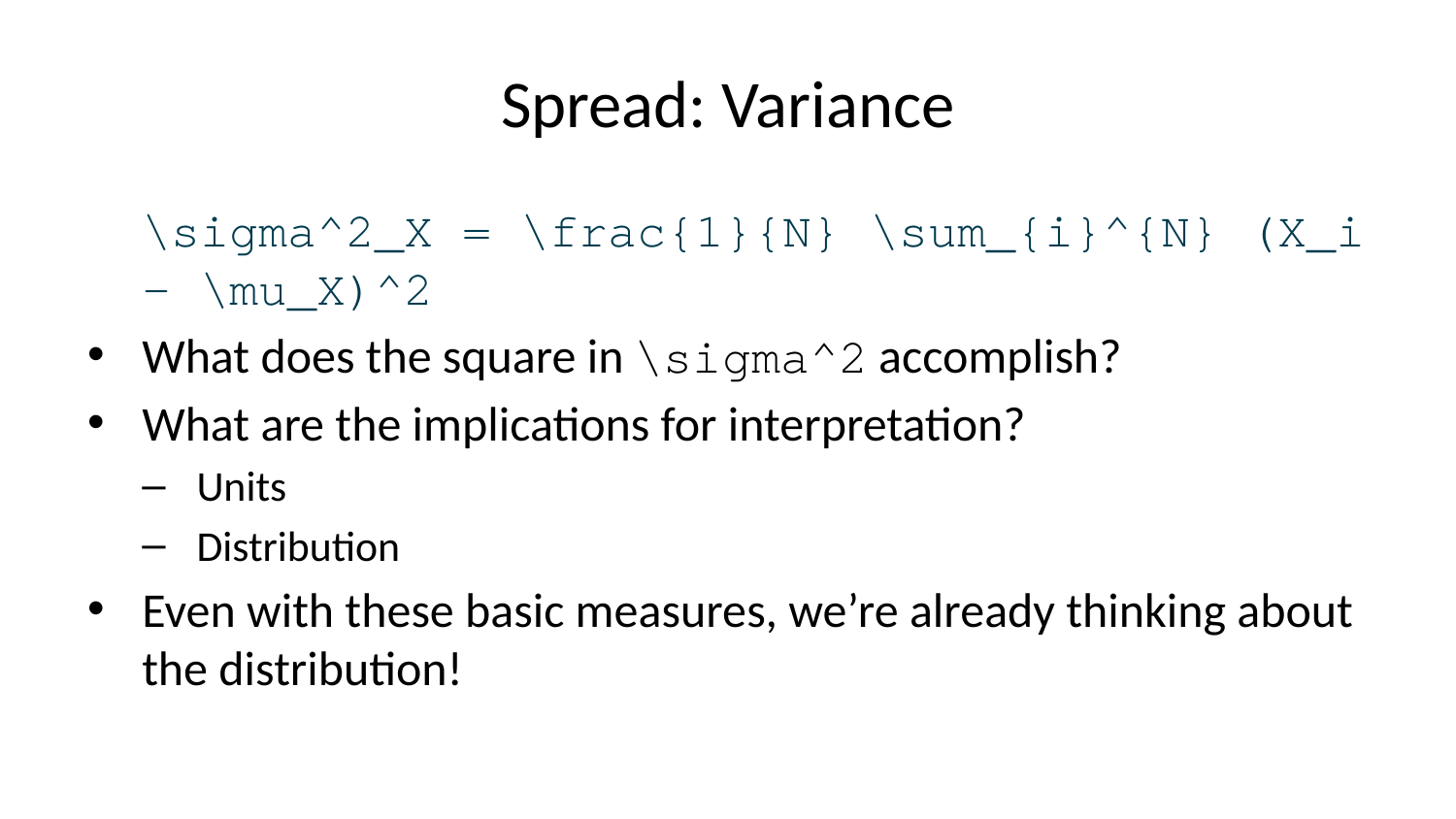

# Spread: Variance
\sigma^2_X = \frac{1}{N} \sum_{i}^{N} (X_i - \mu_X)^2
What does the square in \sigma^2 accomplish?
What are the implications for interpretation?
Units
Distribution
Even with these basic measures, we’re already thinking about the distribution!